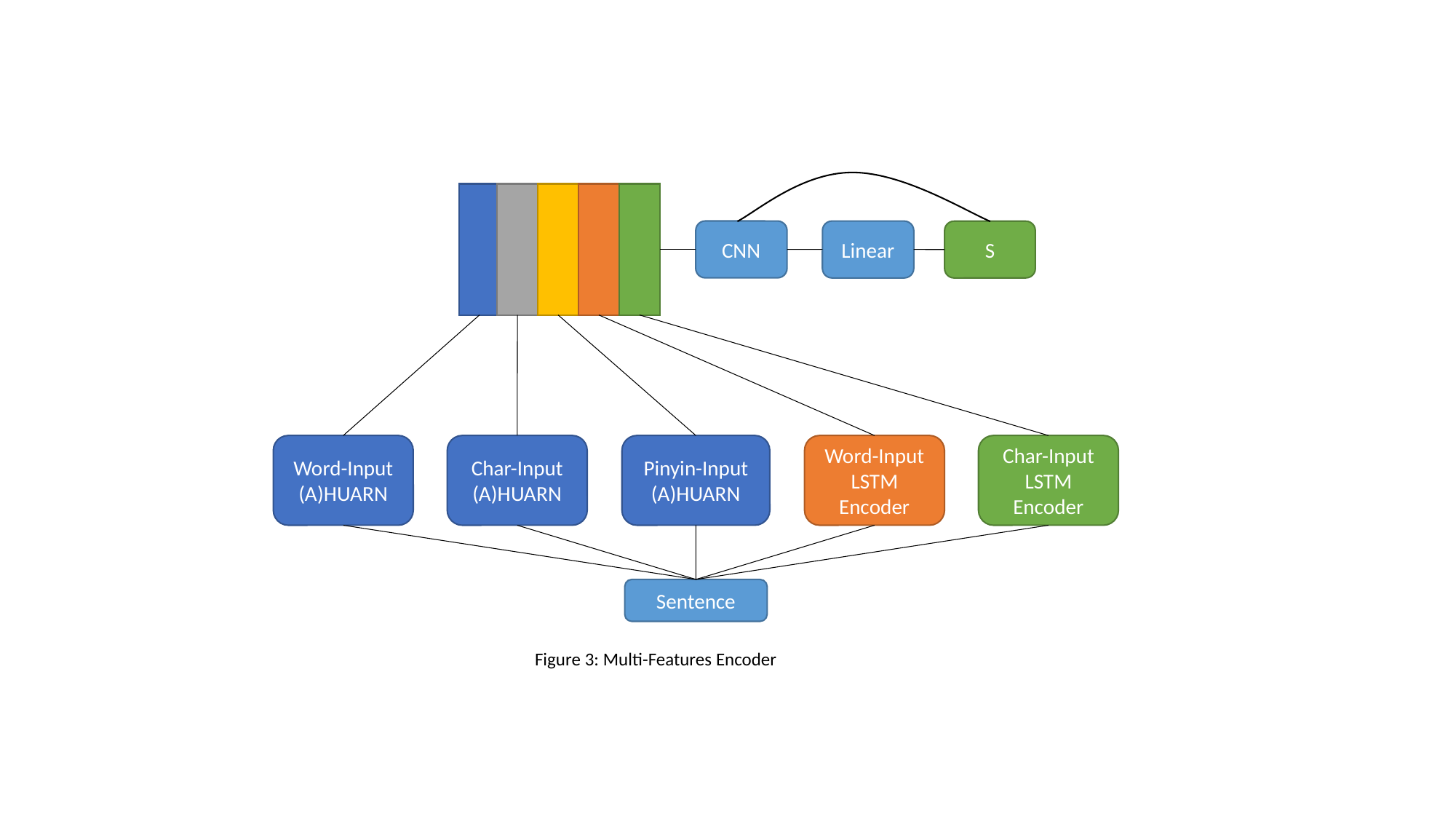

CNN
Linear
S
Word-Input
(A)HUARN
Char-Input
(A)HUARN
Pinyin-Input
(A)HUARN
Word-Input
LSTM Encoder
Char-Input
LSTM Encoder
Sentence
Figure 3: Multi-Features Encoder